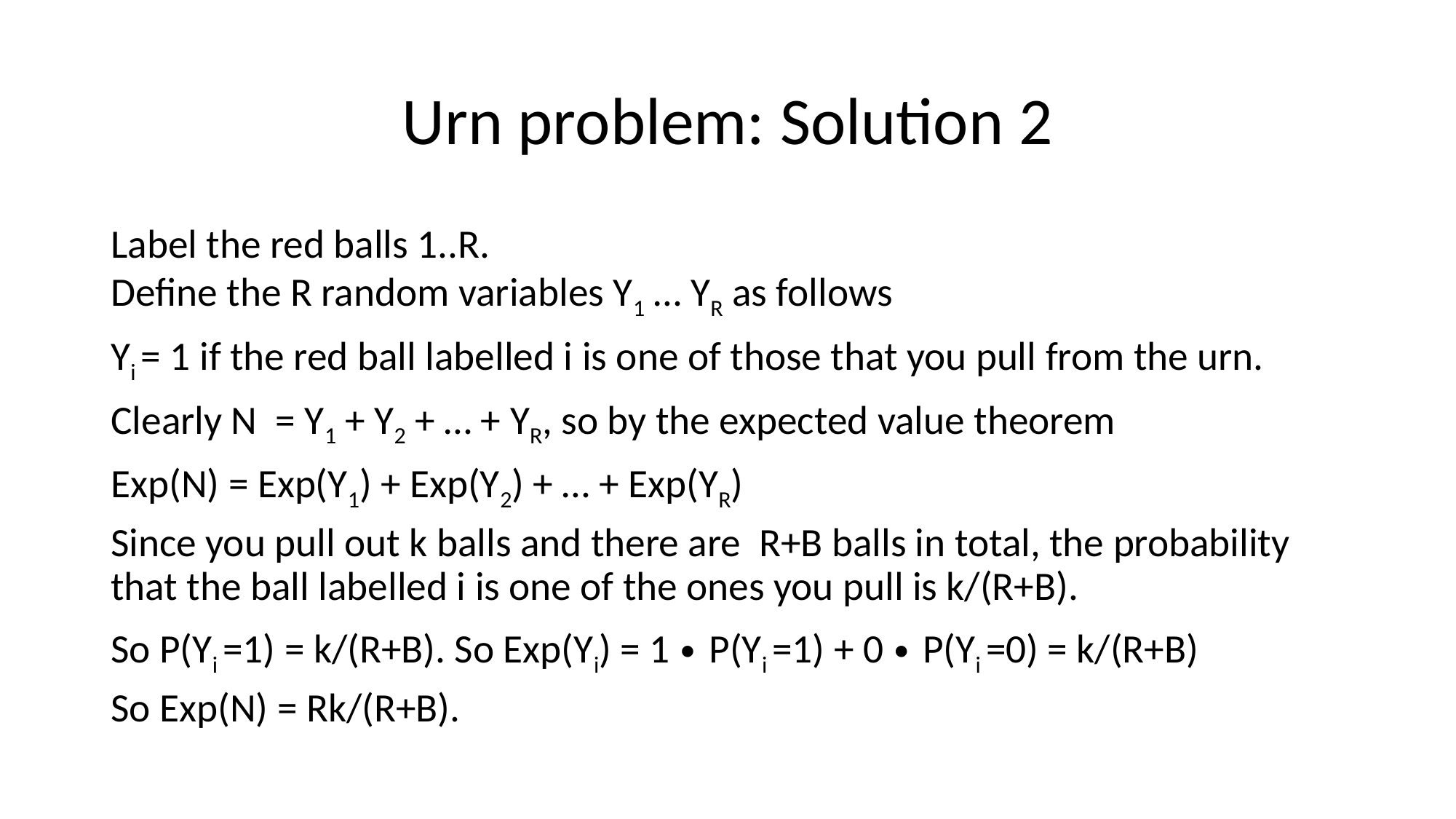

# Urn problem: Solution 2
Label the red balls 1..R.
Define the R random variables Y1 … YR as follows
Yi = 1 if the red ball labelled i is one of those that you pull from the urn.
Clearly N  = Y1 + Y2 + … + YR, so by the expected value theorem
Exp(N) = Exp(Y1) + Exp(Y2) + … + Exp(YR)
Since you pull out k balls and there are  R+B balls in total, the probability that the ball labelled i is one of the ones you pull is k/(R+B).
So P(Yi =1) = k/(R+B). So Exp(Yi) = 1 ∙ P(Yi =1) + 0 ∙ P(Yi =0) = k/(R+B)
So Exp(N) = Rk/(R+B).